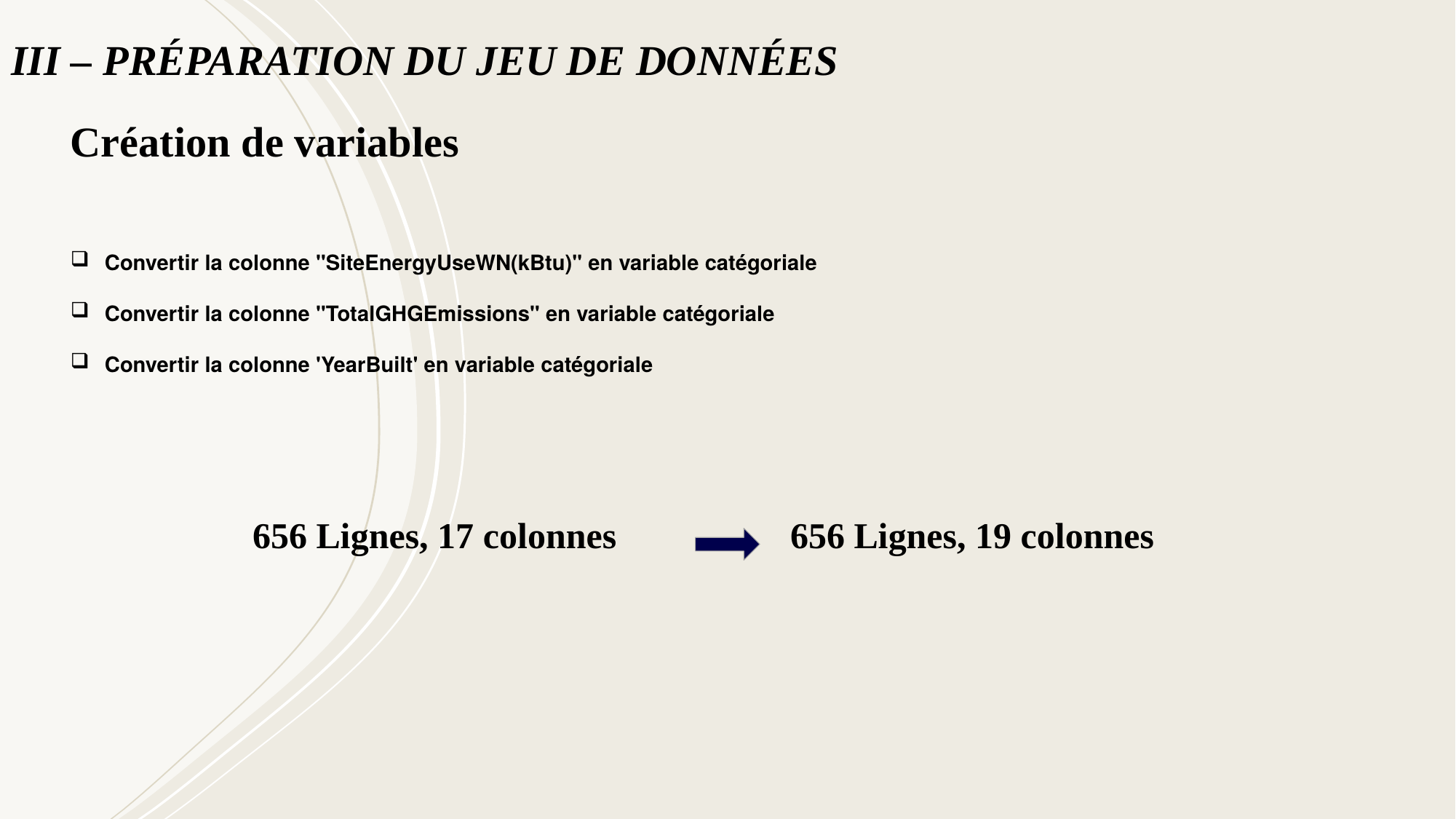

III – PRÉPARATION DU JEU DE DONNÉES
Création de variables

Convertir la colonne "SiteEnergyUseWN(kBtu)" en variable catégoriale

Convertir la colonne "TotalGHGEmissions" en variable catégoriale

Convertir la colonne 'YearBuilt' en variable catégoriale

656 Lignes, 19 colonnes
656 Lignes, 17 colonnes